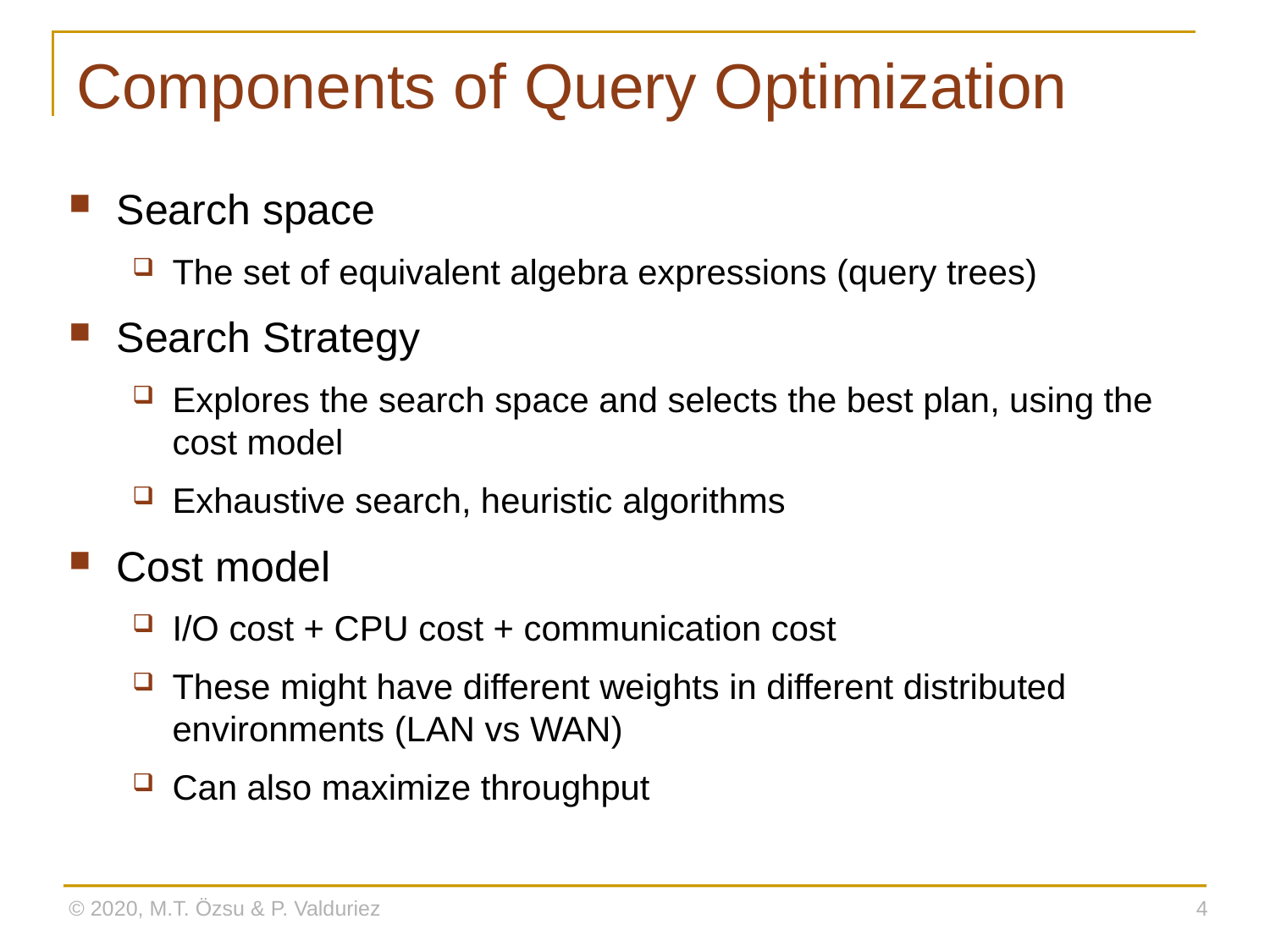

# Components of Query Optimization
Search space
The set of equivalent algebra expressions (query trees)
Search Strategy
Explores the search space and selects the best plan, using the cost model
Exhaustive search, heuristic algorithms
Cost model
I/O cost + CPU cost + communication cost
These might have different weights in different distributed environments (LAN vs WAN)
Can also maximize throughput

© 2020, M.T. Özsu & P. Valduriez
4